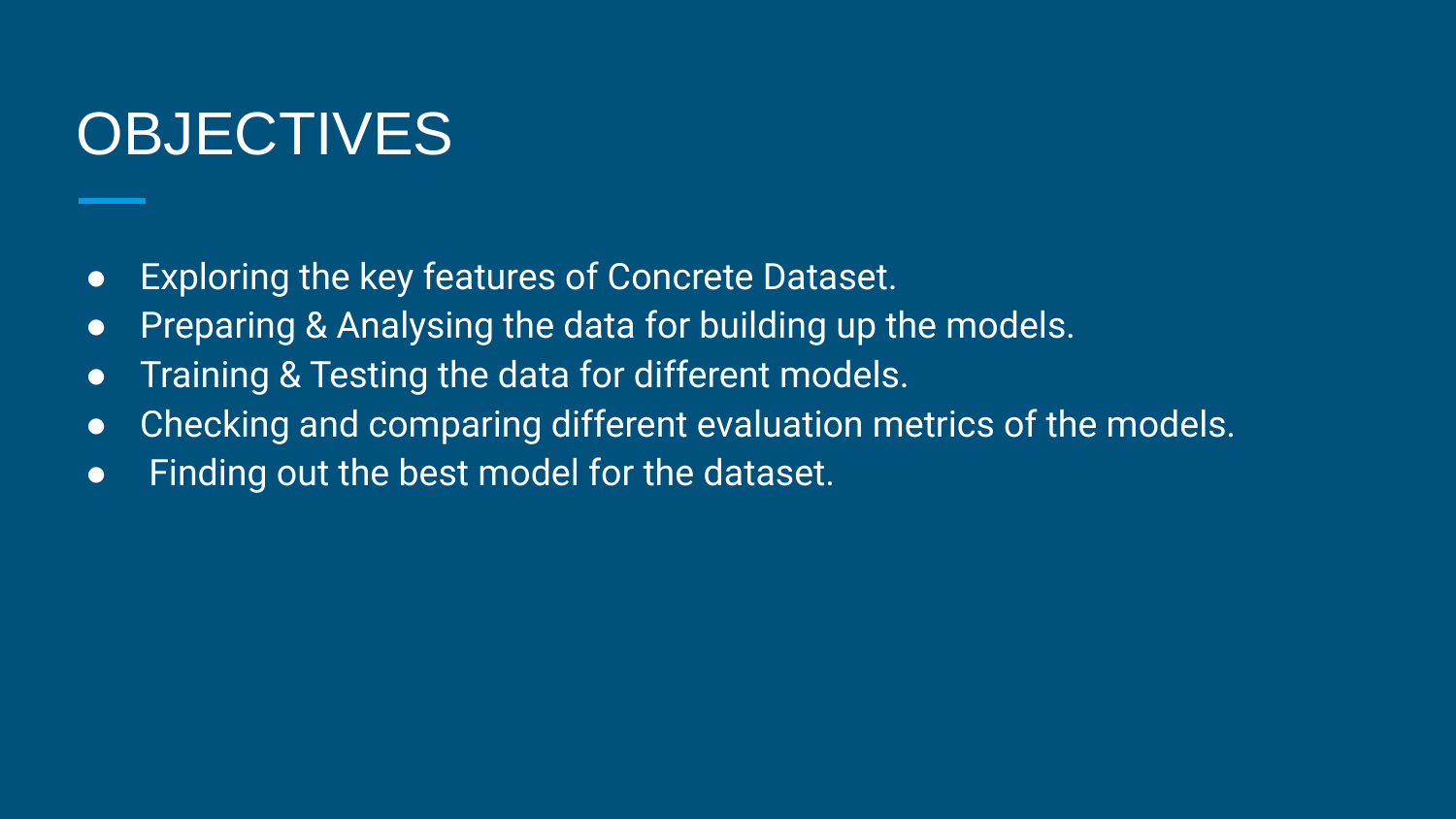

# OBJECTIVES
Exploring the key features of Concrete Dataset.
Preparing & Analysing the data for building up the models.
Training & Testing the data for different models.
Checking and comparing different evaluation metrics of the models.
 Finding out the best model for the dataset.